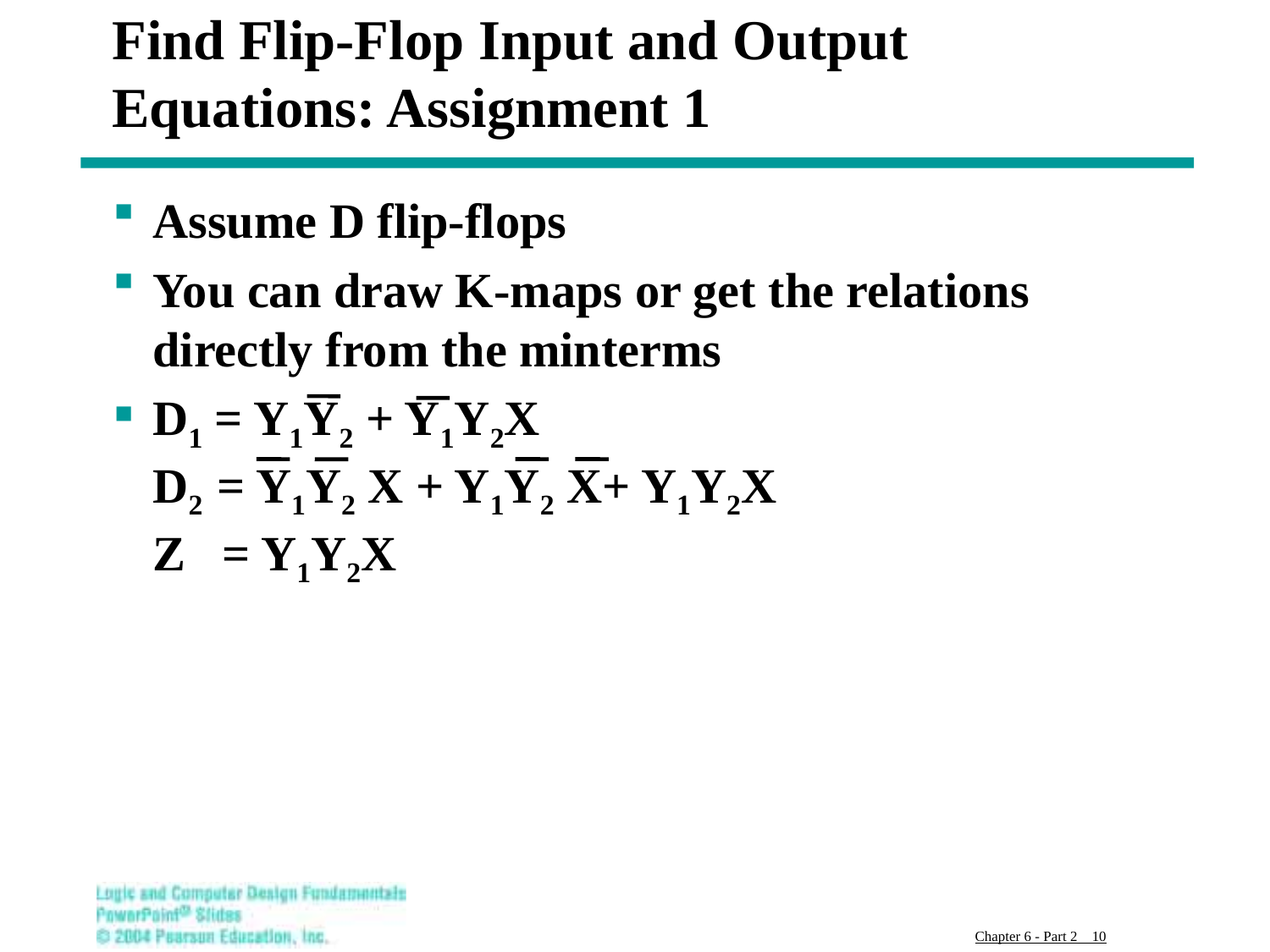

# Find Flip-Flop Input and Output Equations: Assignment 1
Assume D flip-flops
You can draw K-maps or get the relations directly from the minterms
D1 = Y1Y2 + Y1Y2X
D2  = Y1Y2 X + Y1Y2 X+ Y1Y2X
Z   = Y1Y2X

Chapter 6 - Part 2    10